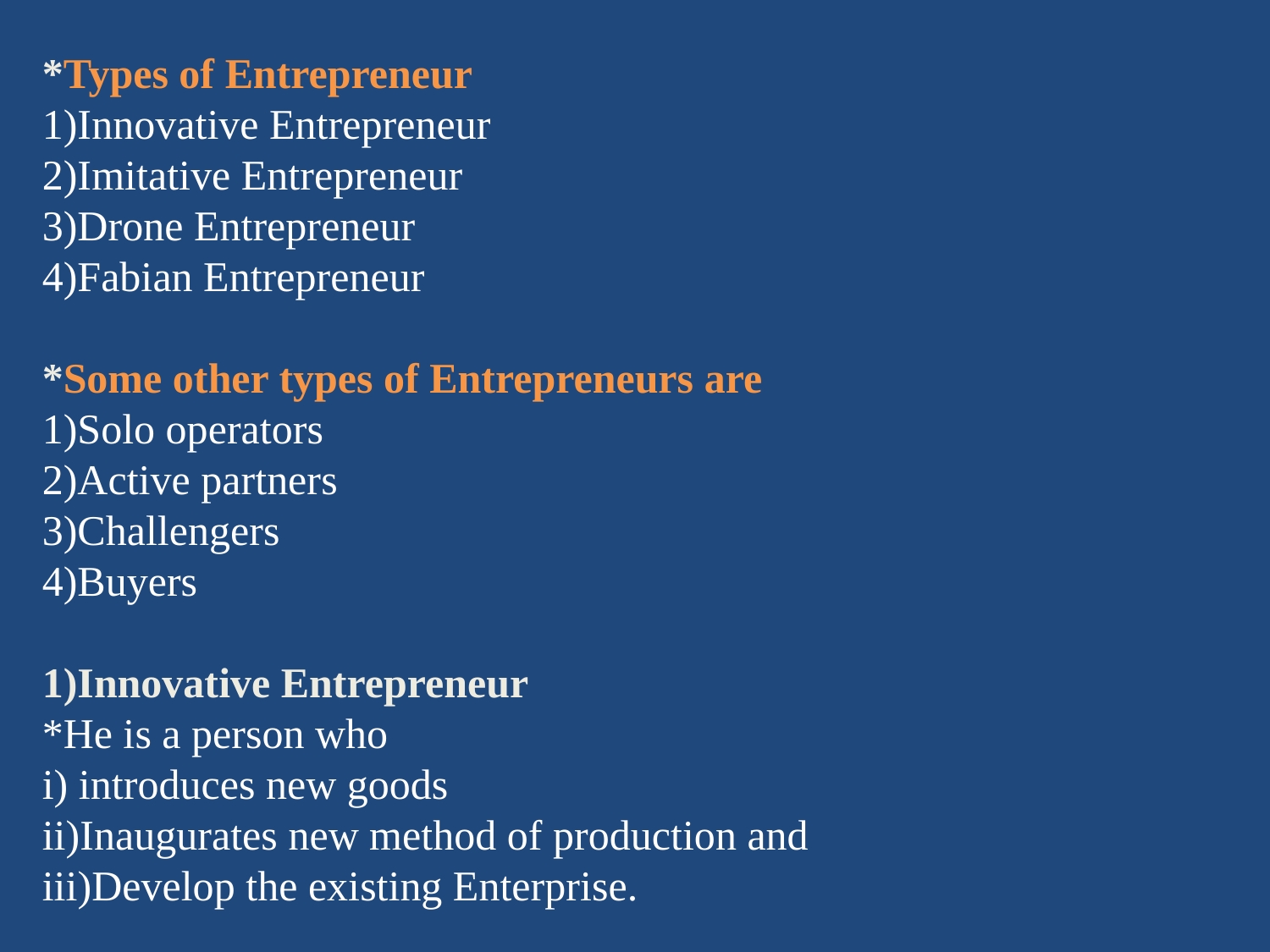

*Types of Entrepreneur
1)Innovative Entrepreneur
2)Imitative Entrepreneur
3)Drone Entrepreneur
4)Fabian Entrepreneur

*Some other types of Entrepreneurs are
1)Solo operators
2)Active partners
3)Challengers
4)Buyers

1)Innovative Entrepreneur
*He is a person who
i) introduces new goods
ii)Inaugurates new method of production and
iii)Develop the existing Enterprise.